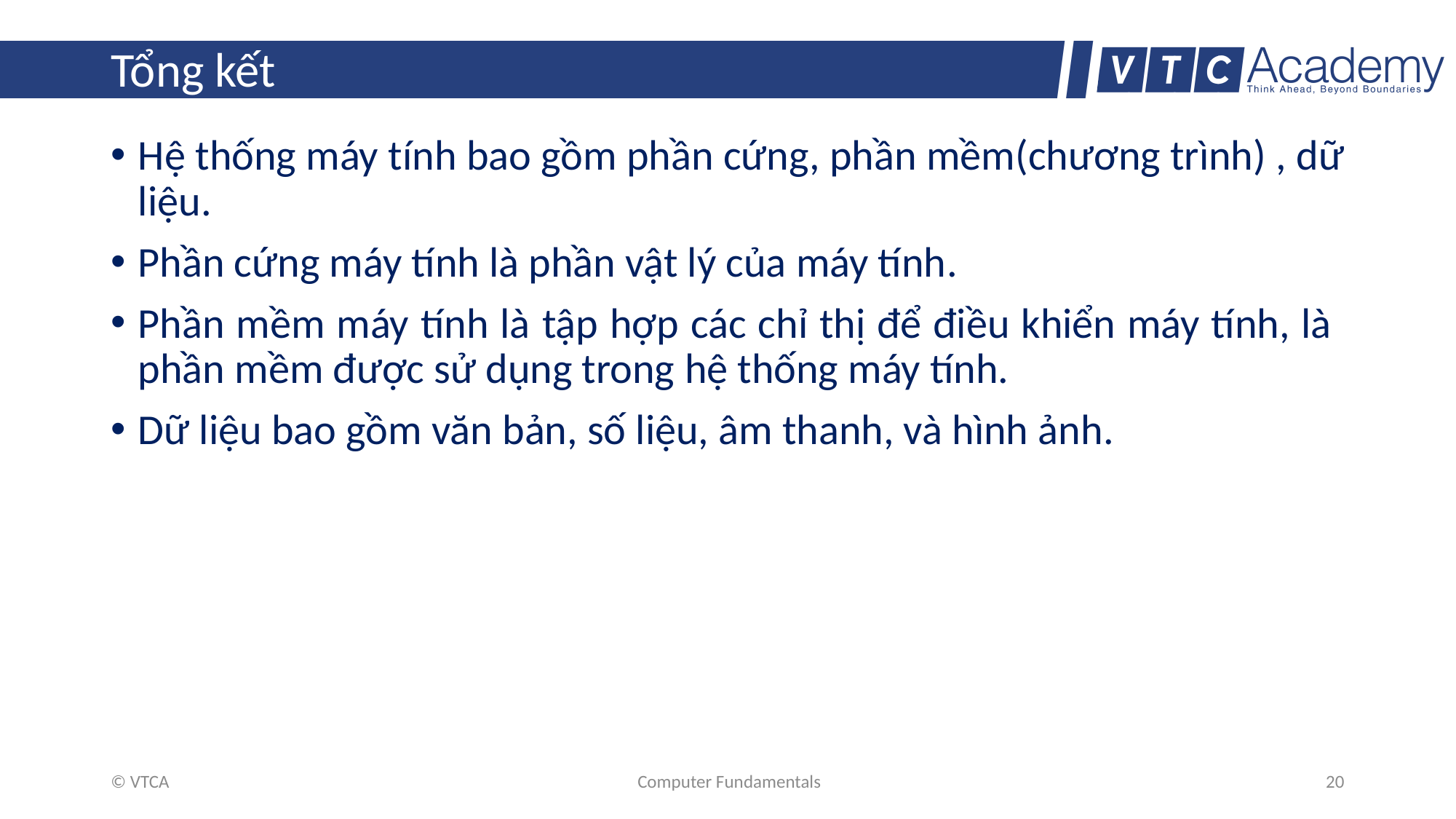

# Tổng kết
Hệ thống máy tính bao gồm phần cứng, phần mềm(chương trình) , dữ liệu.
Phần cứng máy tính là phần vật lý của máy tính.
Phần mềm máy tính là tập hợp các chỉ thị để điều khiển máy tính, là  phần mềm được sử dụng trong hệ thống máy tính.
Dữ liệu bao gồm văn bản, số liệu, âm thanh, và hình ảnh.
© VTCA
Computer Fundamentals
20